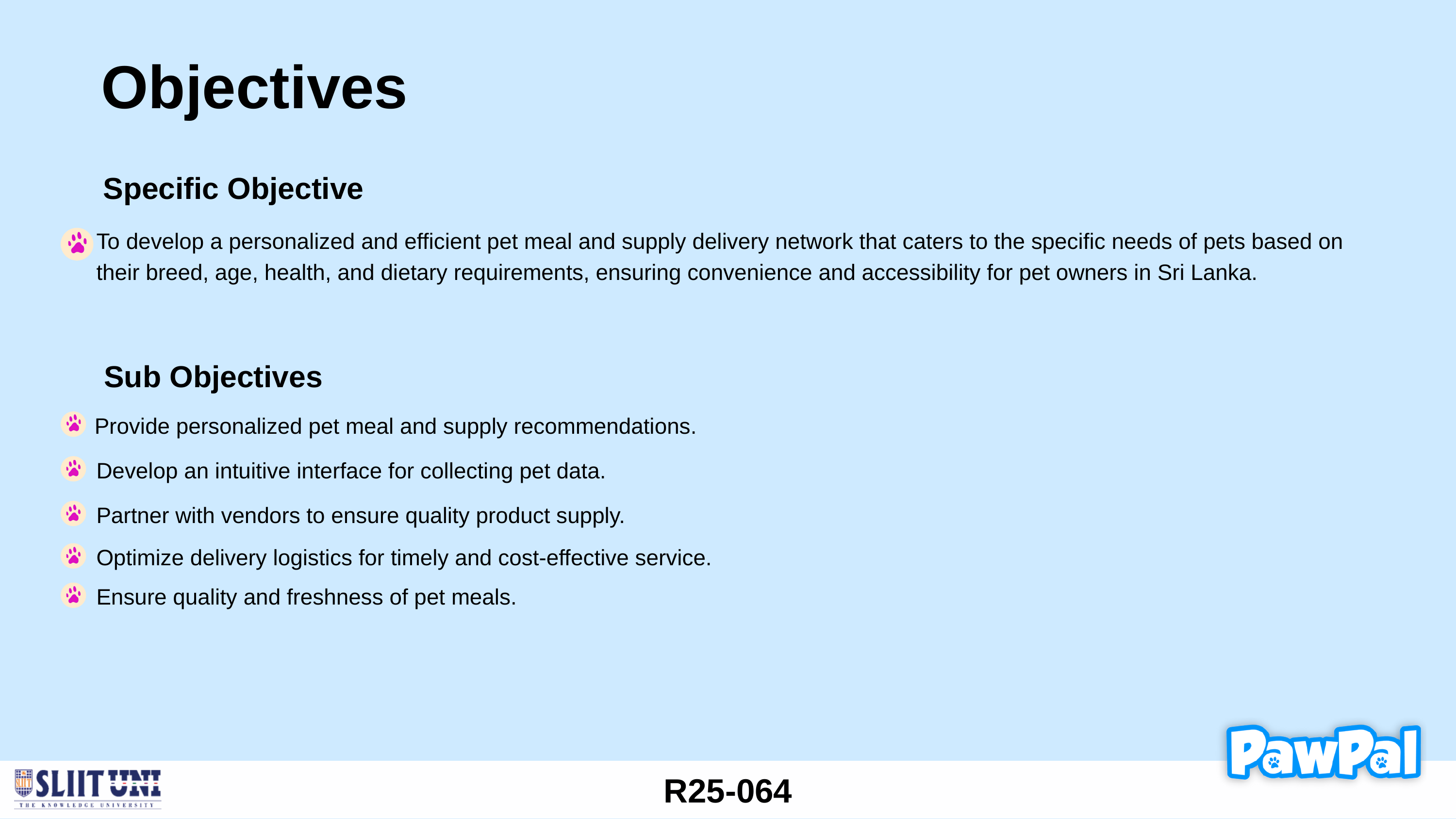

Objectives
Specific Objective
To develop a personalized and efficient pet meal and supply delivery network that caters to the specific needs of pets based on their breed, age, health, and dietary requirements, ensuring convenience and accessibility for pet owners in Sri Lanka.

Sub Objectives
Provide personalized pet meal and supply recommendations.

Develop an intuitive interface for collecting pet data.

Partner with vendors to ensure quality product supply.

Optimize delivery logistics for timely and cost-effective service.

Ensure quality and freshness of pet meals.

R25-064